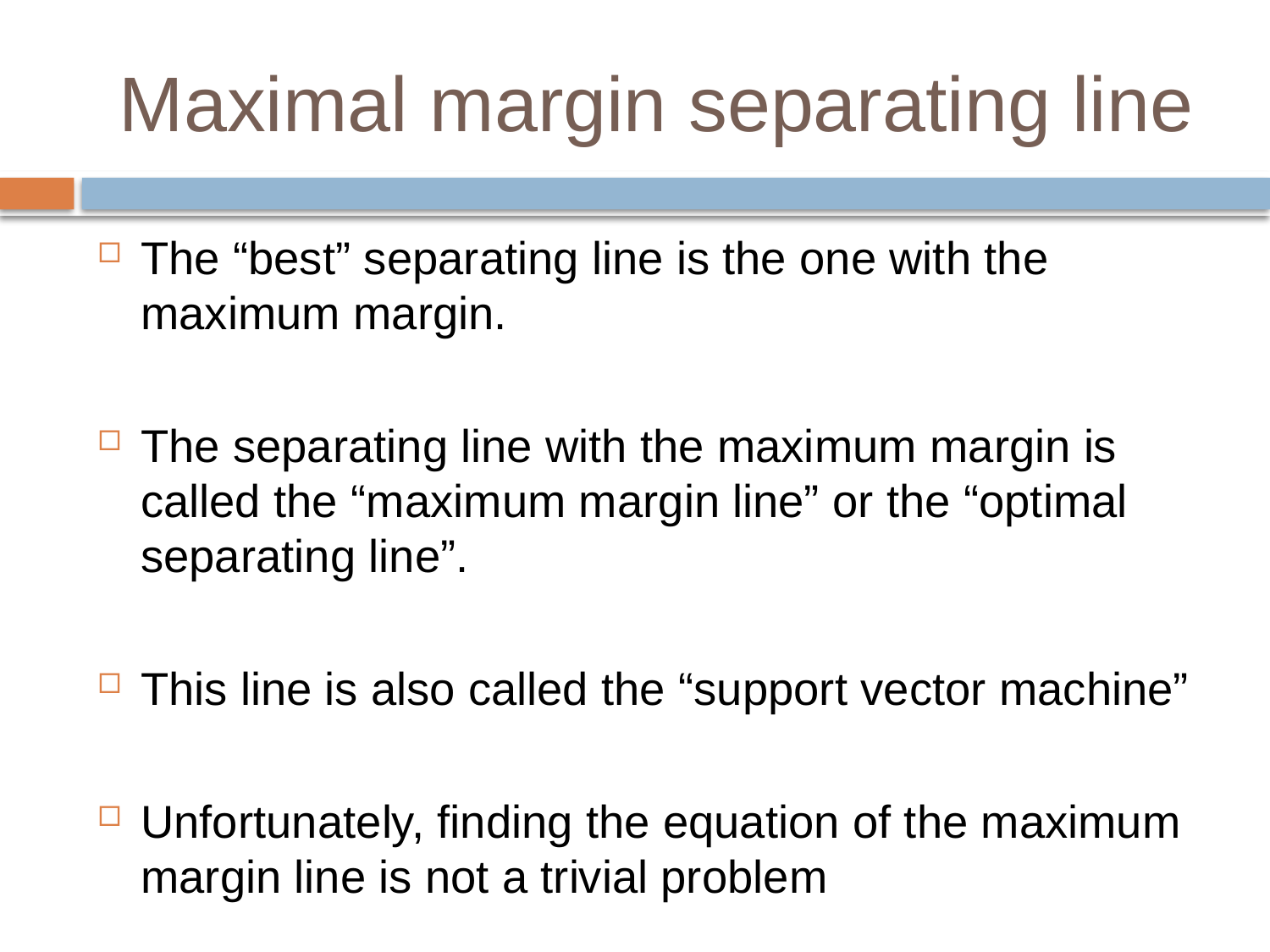

# Maximal margin separating line
The “best” separating line is the one with the maximum margin.

The separating line with the maximum margin is called the “maximum margin line” or the “optimal separating line”.

This line is also called the “support vector machine”

Unfortunately, ﬁnding the equation of the maximum margin line is not a trivial problem